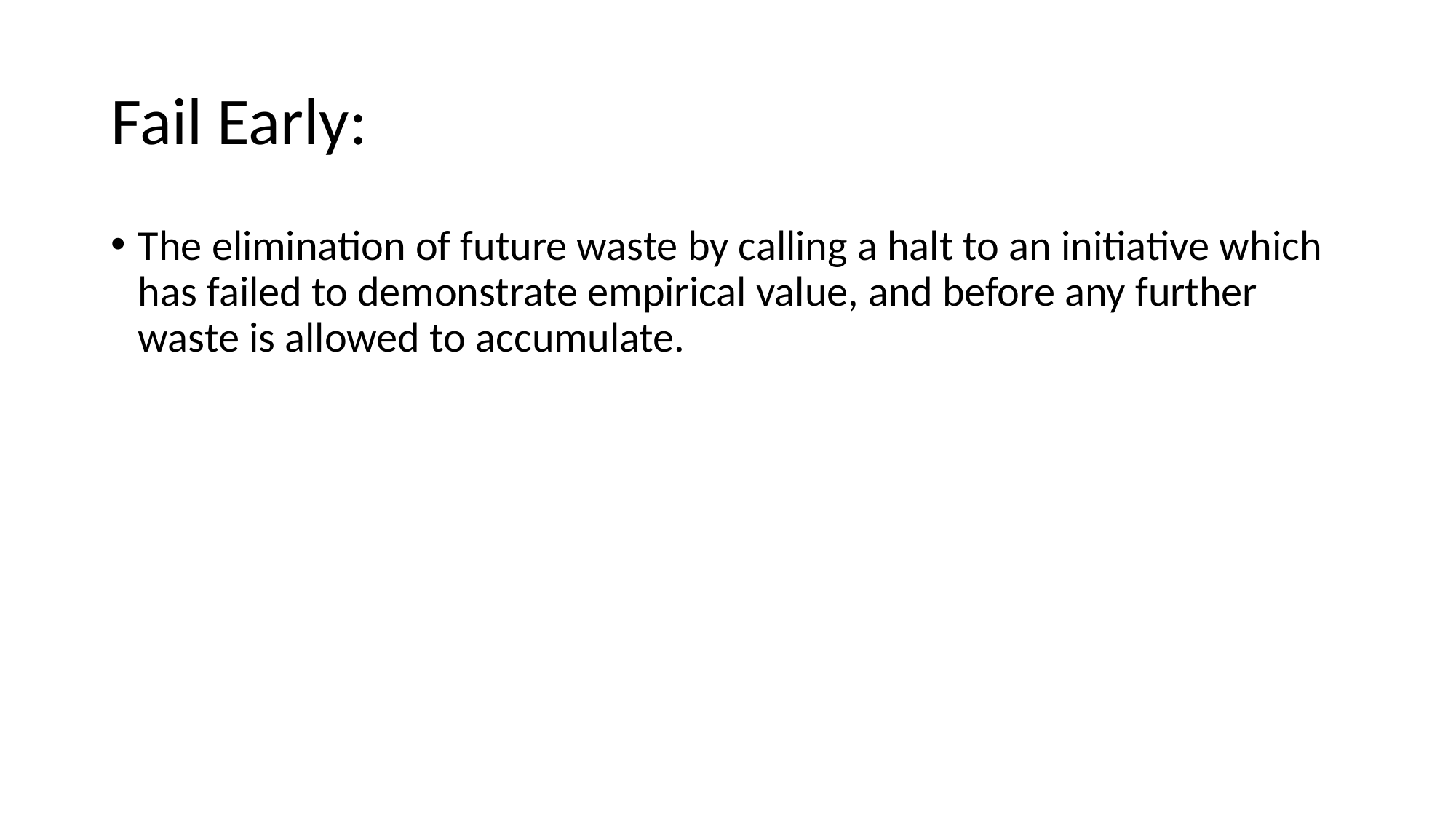

# Fail Early:
The elimination of future waste by calling a halt to an initiative which has failed to demonstrate empirical value, and before any further waste is allowed to accumulate.